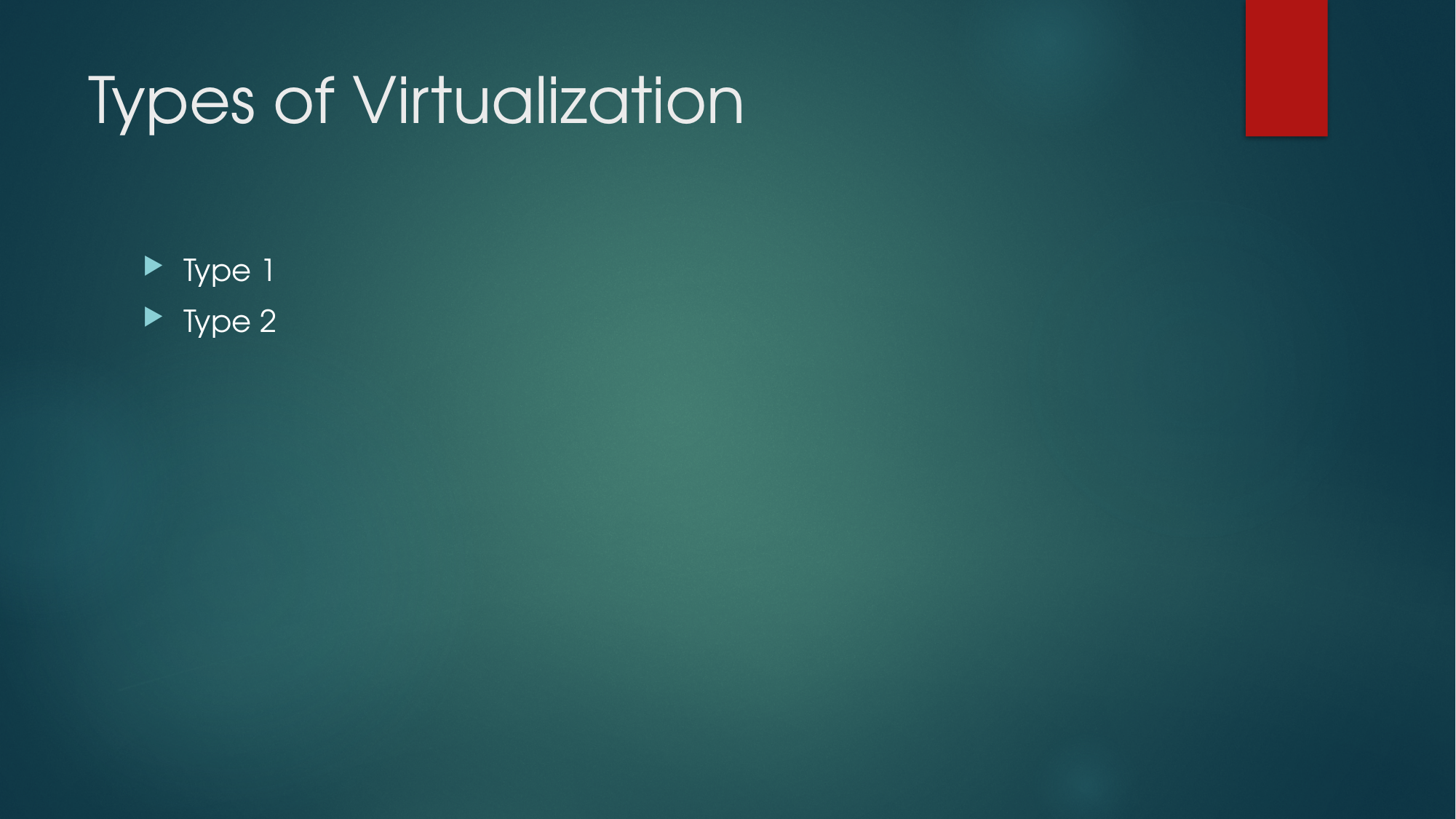

# Types of Virtualization
Type 1
Type 2